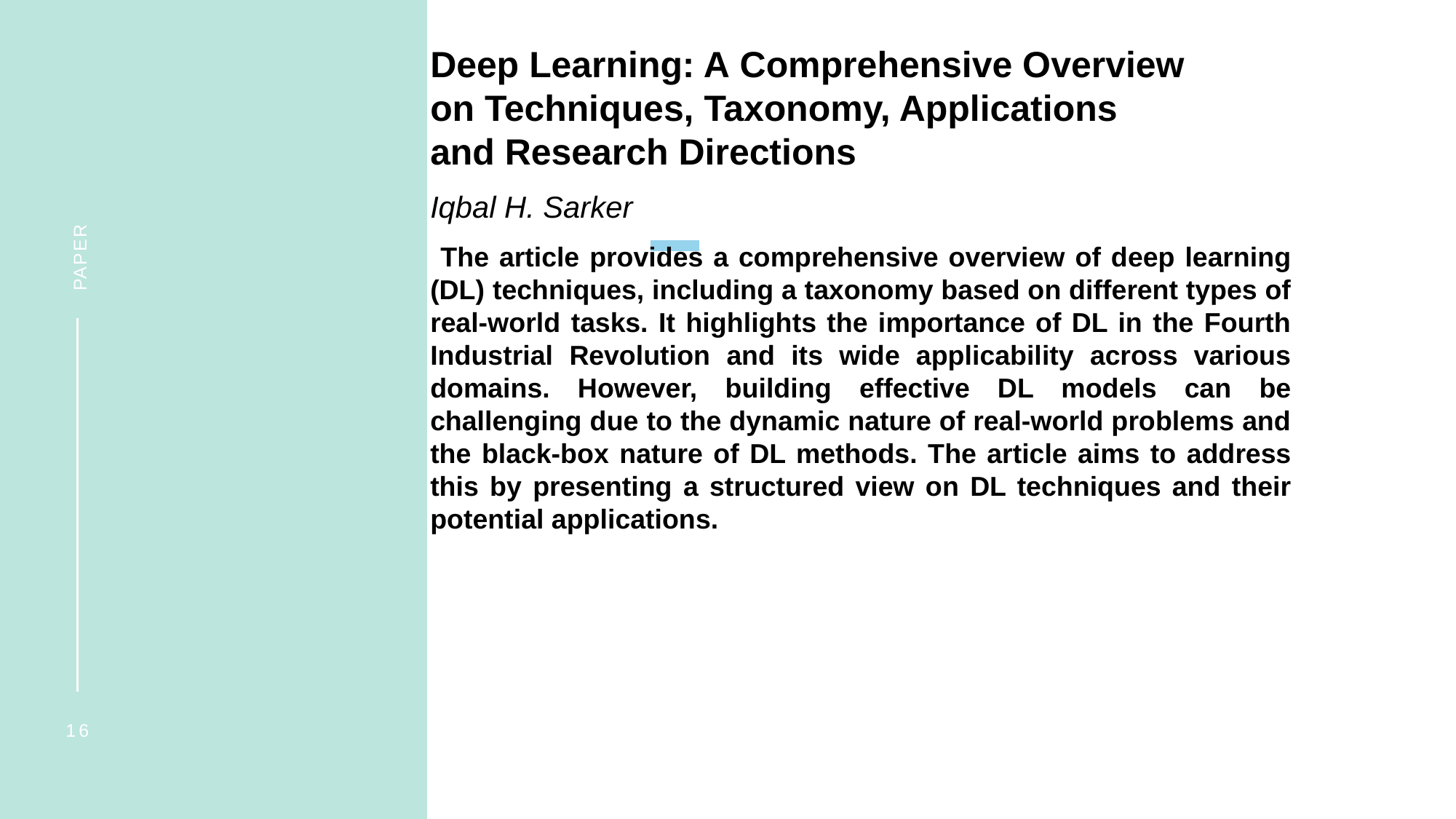

Deep Learning: A Comprehensive Overview on Techniques, Taxonomy, Applications and Research Directions
Iqbal H. Sarker
 The article provides a comprehensive overview of deep learning (DL) techniques, including a taxonomy based on different types of real-world tasks. It highlights the importance of DL in the Fourth Industrial Revolution and its wide applicability across various domains. However, building effective DL models can be challenging due to the dynamic nature of real-world problems and the black-box nature of DL methods. The article aims to address this by presenting a structured view on DL techniques and their potential applications.
PAPER
16